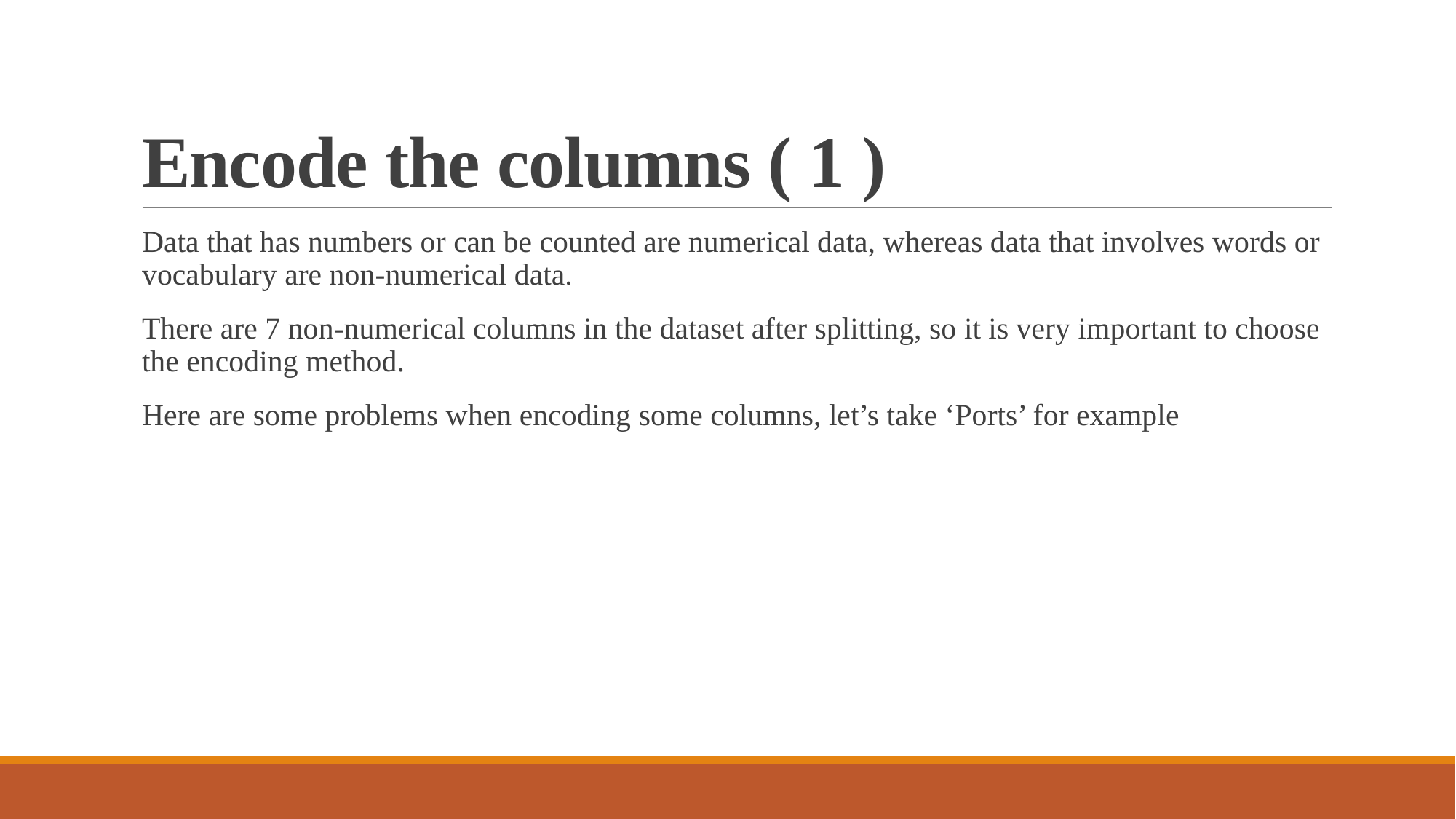

# Encode the columns ( 1 )
Data that has numbers or can be counted are numerical data, whereas data that involves words or vocabulary are non-numerical data.
There are 7 non-numerical columns in the dataset after splitting, so it is very important to choose the encoding method.
Here are some problems when encoding some columns, let’s take ‘Ports’ for example